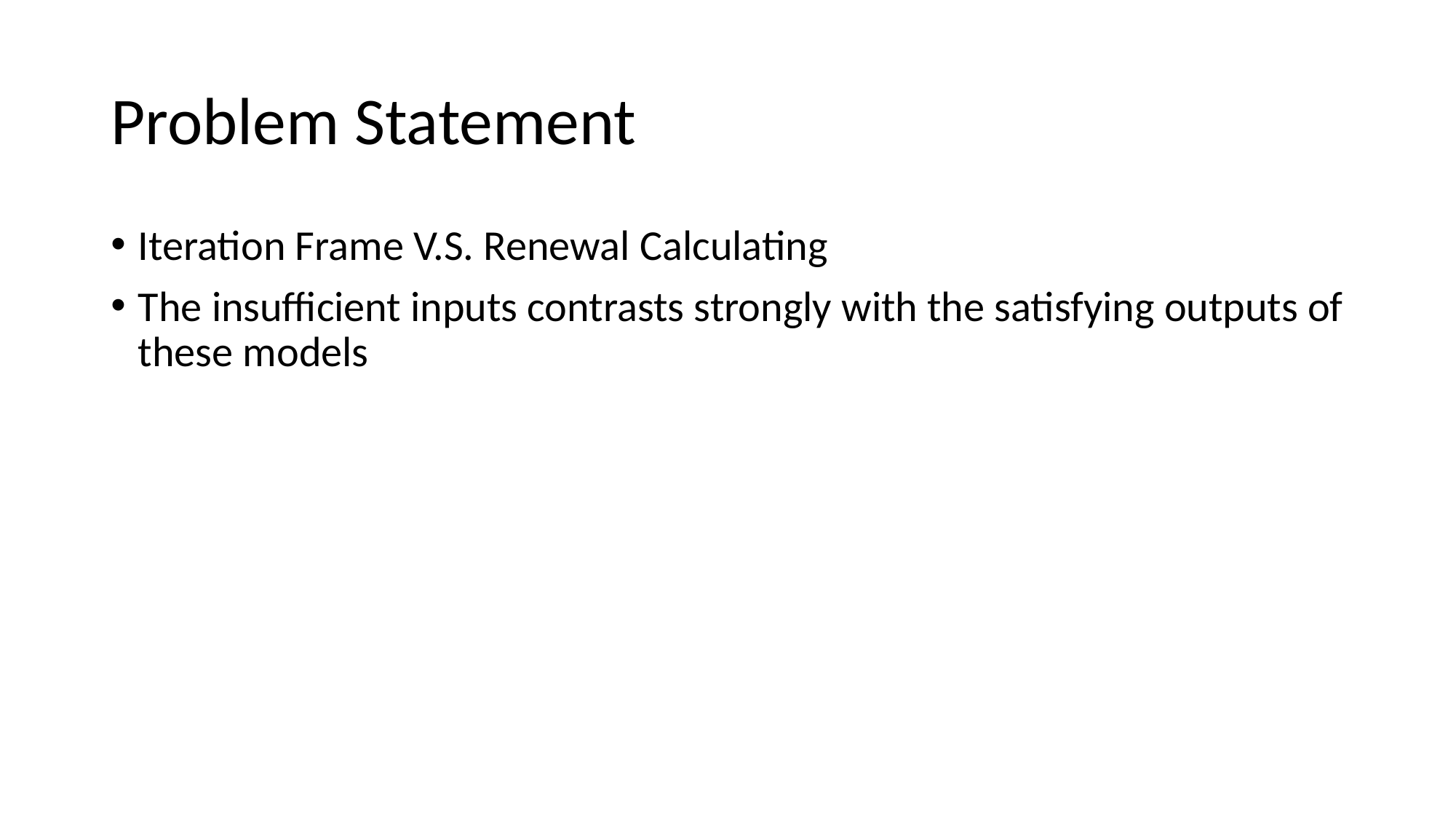

# Problem Statement
Iteration Frame V.S. Renewal Calculating
The insufficient inputs contrasts strongly with the satisfying outputs of these models